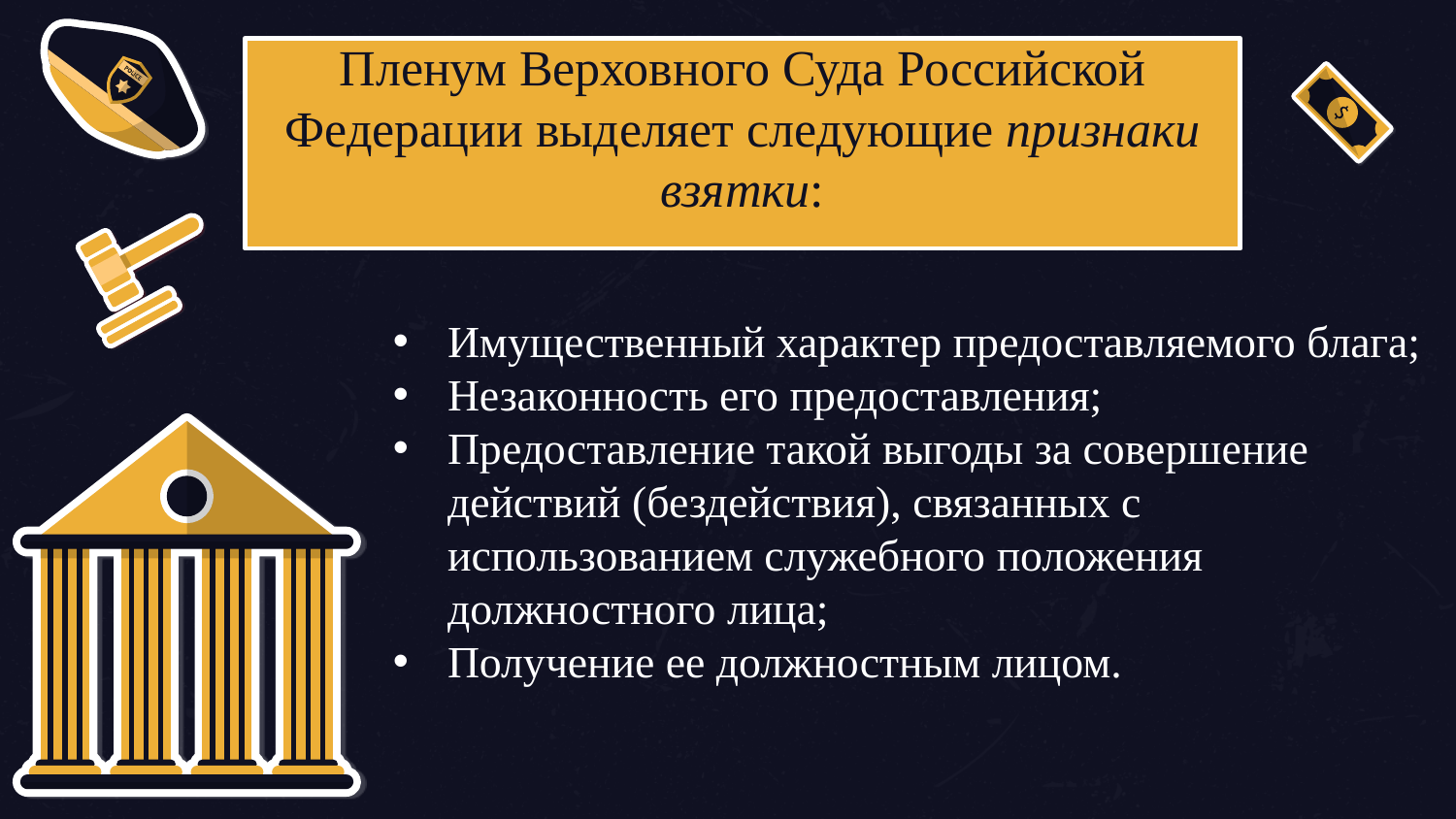

Пленум Верховного Суда Российской Федерации выделяет следующие признаки взятки:

02
Имущественный характер предоставляемого блага;
Незаконность его предоставления;
Предоставление такой выгоды за совершение действий (бездействия), связанных с использованием служебного положения должностного лица;
Получение ее должностным лицом.